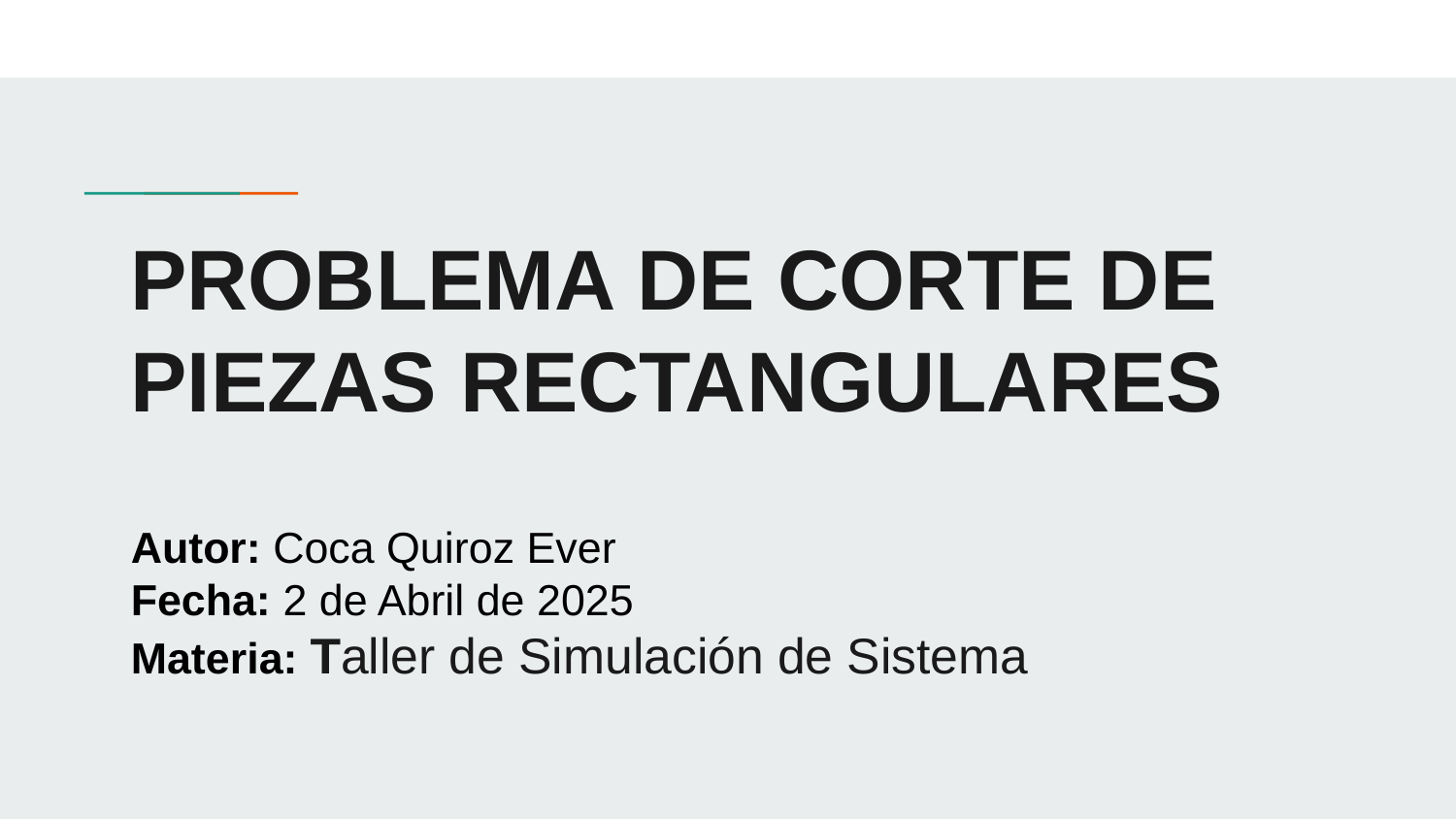

# PROBLEMA DE CORTE DE PIEZAS RECTANGULARES
Autor: Coca Quiroz Ever
Fecha: 2 de Abril de 2025
Materia: Taller de Simulación de Sistema